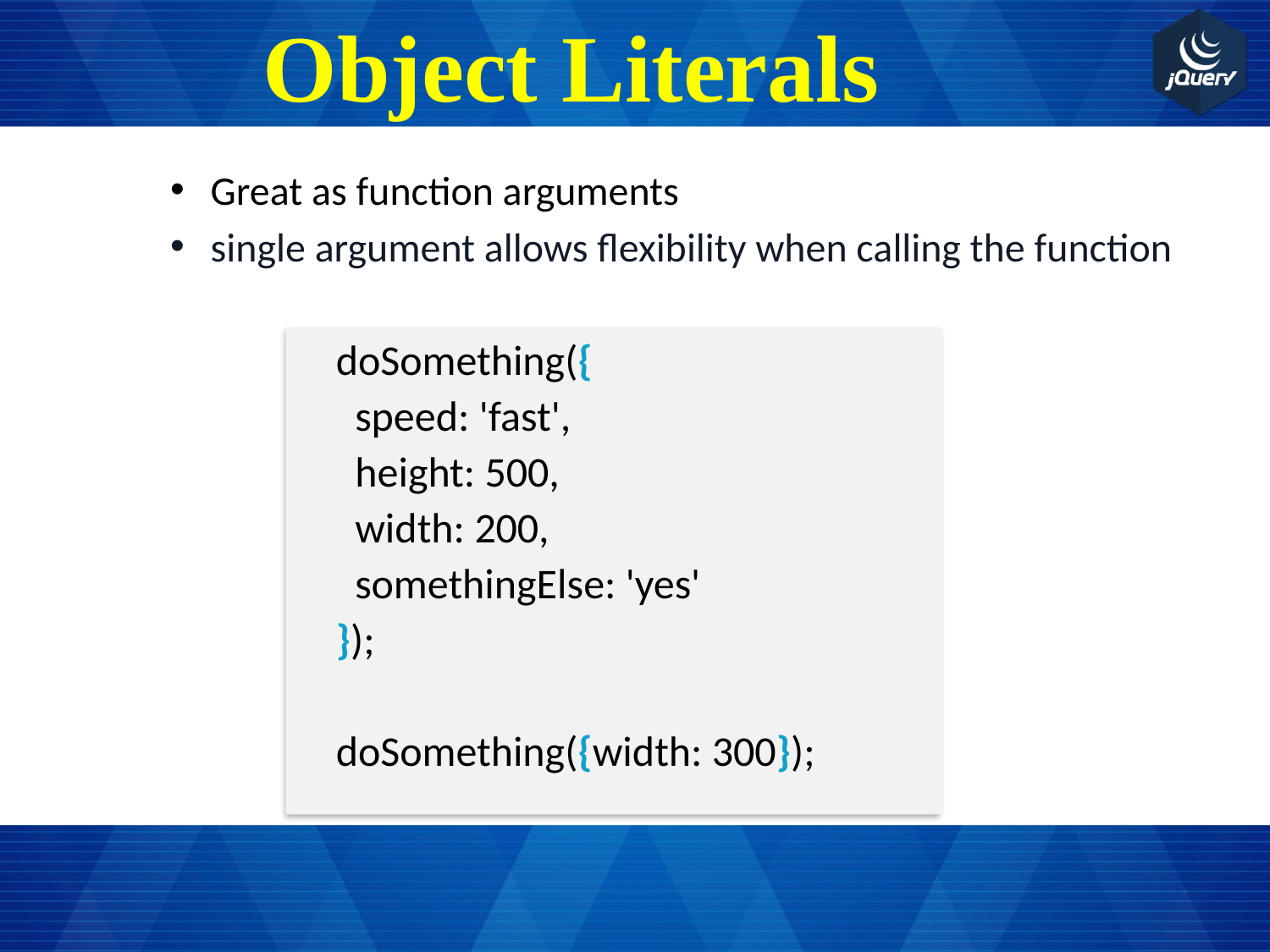

# Object Literals
Great as function arguments
single argument allows flexibility when calling the function
doSomething({
  speed: 'fast',
  height: 500,
  width: 200,
  somethingElse: 'yes'
});

doSomething({width: 300});